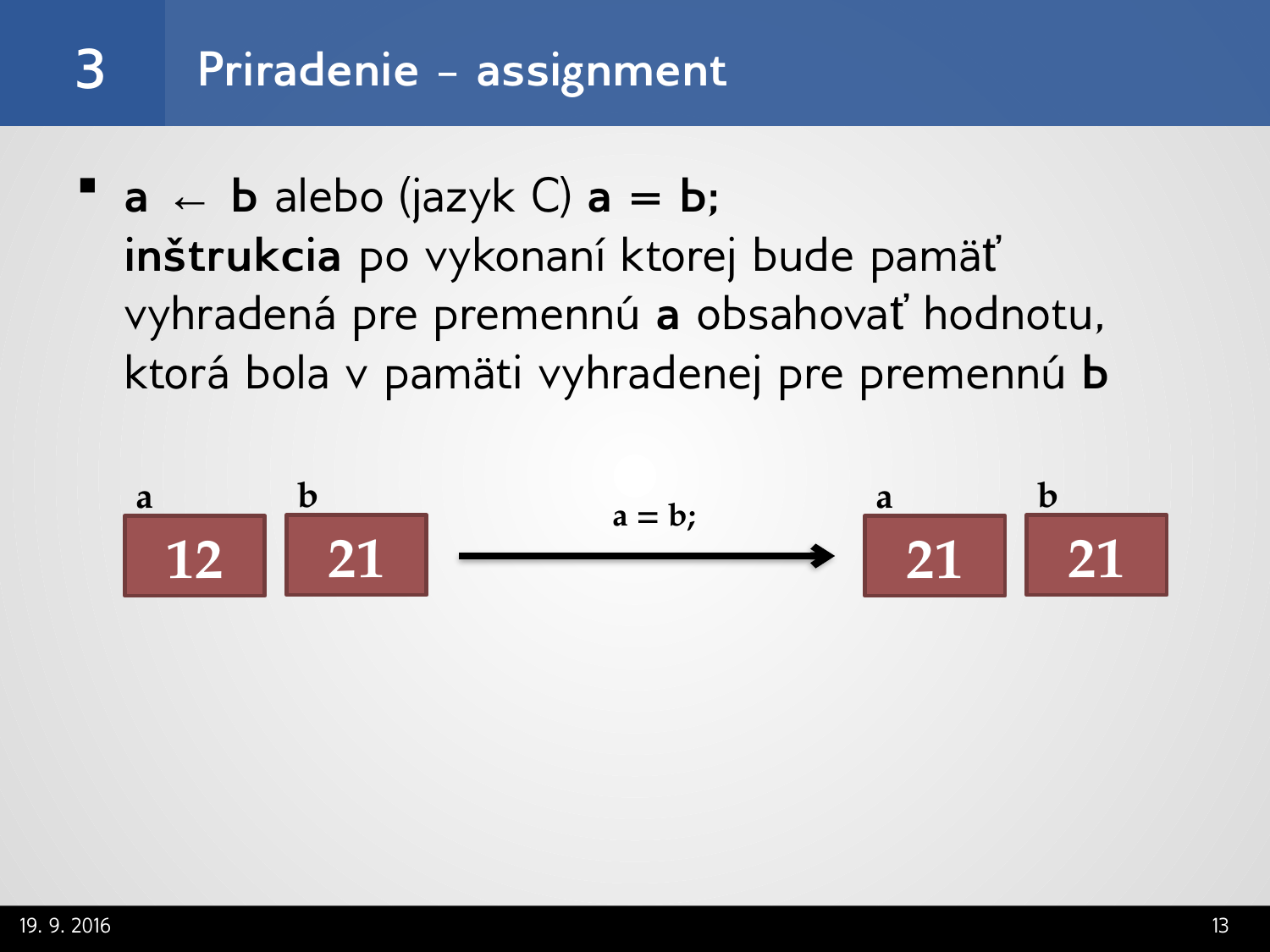

3
Priradenie – assignment
a ← b alebo (jazyk C) a = b;
inštrukcia po vykonaní ktorej bude pamäť vyhradená pre premennú a obsahovať hodnotu, ktorá bola v pamäti vyhradenej pre premennú b

b
b
a
a
a = b;
21
21
12
21